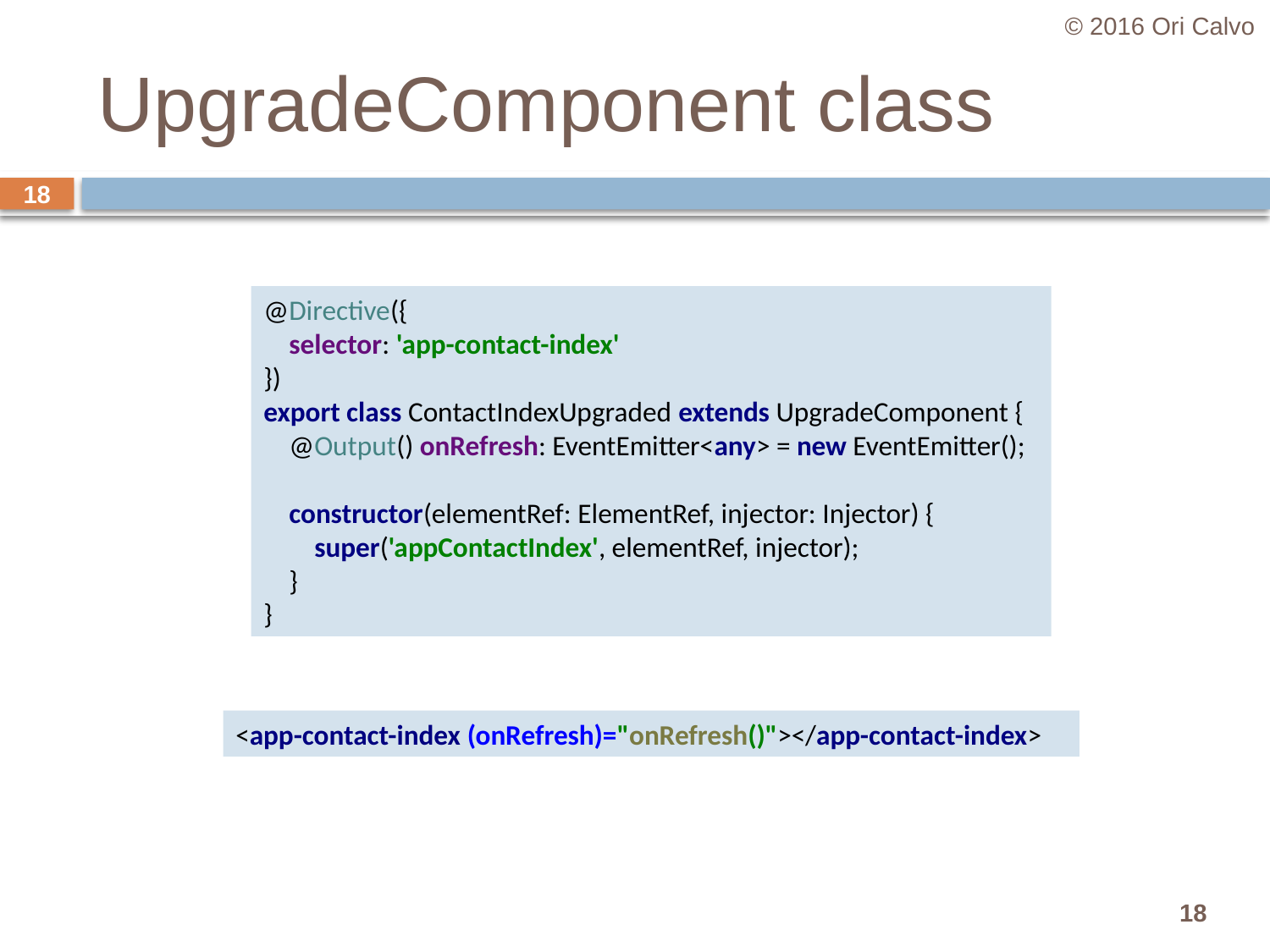

© 2016 Ori Calvo
# UpgradeComponent class
18
@Directive({
    selector: 'app-contact-index'
})
export class ContactIndexUpgraded extends UpgradeComponent {
    @Output() onRefresh: EventEmitter<any> = new EventEmitter();
    constructor(elementRef: ElementRef, injector: Injector) {
        super('appContactIndex', elementRef, injector);
    }
}
<app-contact-index (onRefresh)="onRefresh()"></app-contact-index>